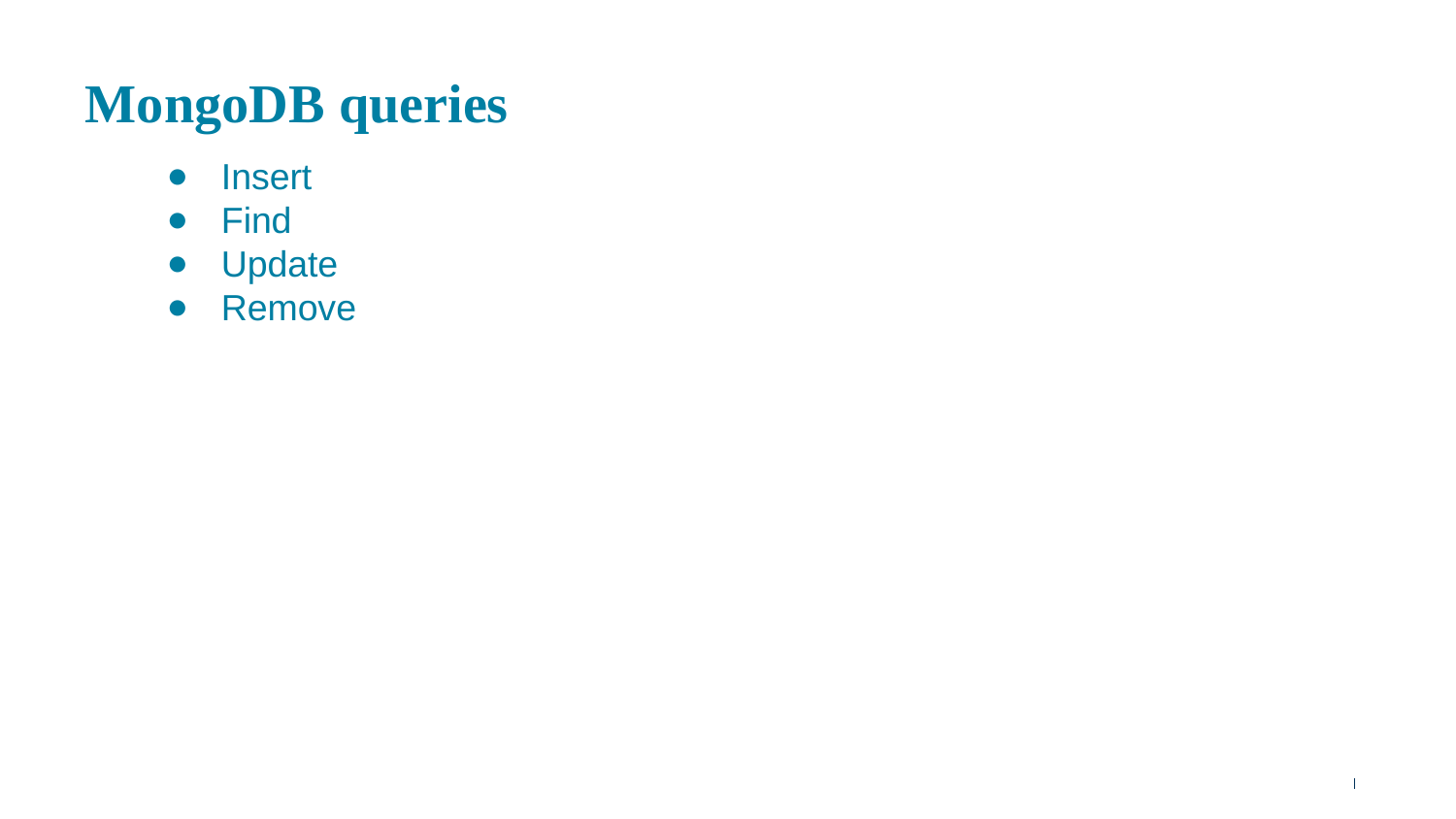

# MongoDB queries
Insert
Find
Update
Remove